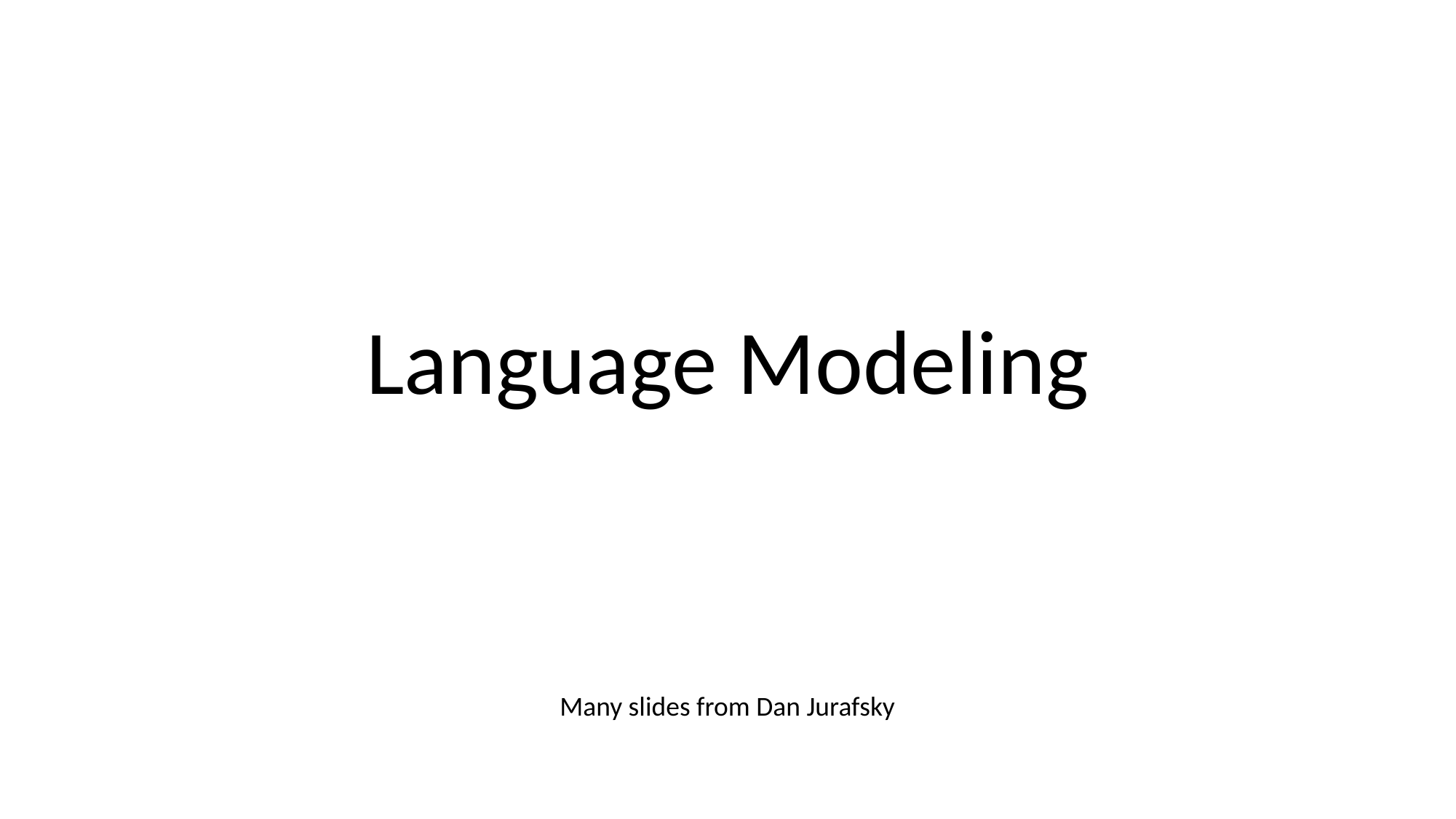

# Language Modeling

Many slides from Dan Jurafsky